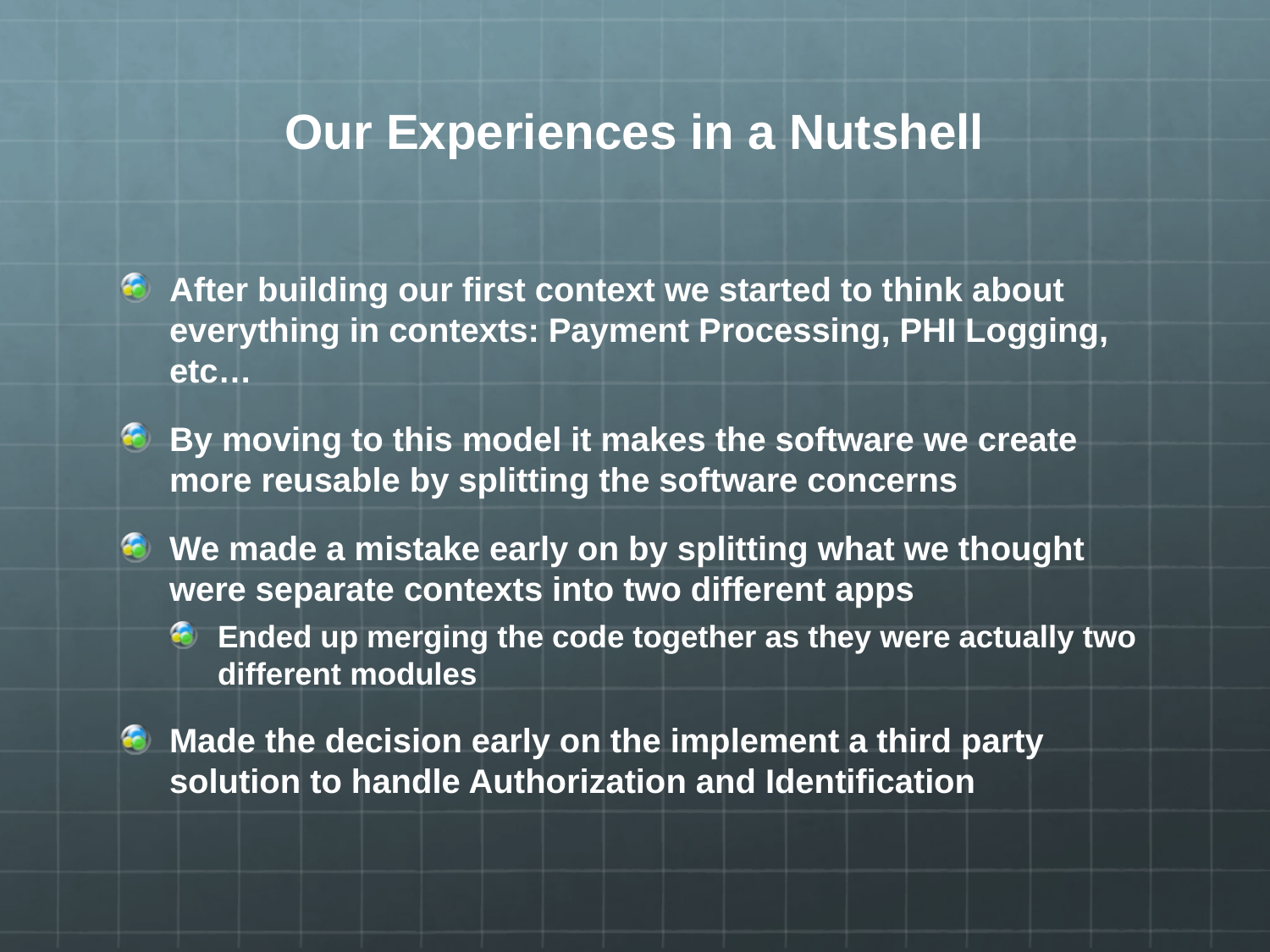

# Our Experiences in a Nutshell
After building our first context we started to think about everything in contexts: Payment Processing, PHI Logging, etc…
By moving to this model it makes the software we create more reusable by splitting the software concerns
We made a mistake early on by splitting what we thought were separate contexts into two different apps
Ended up merging the code together as they were actually two different modules
Made the decision early on the implement a third party solution to handle Authorization and Identification